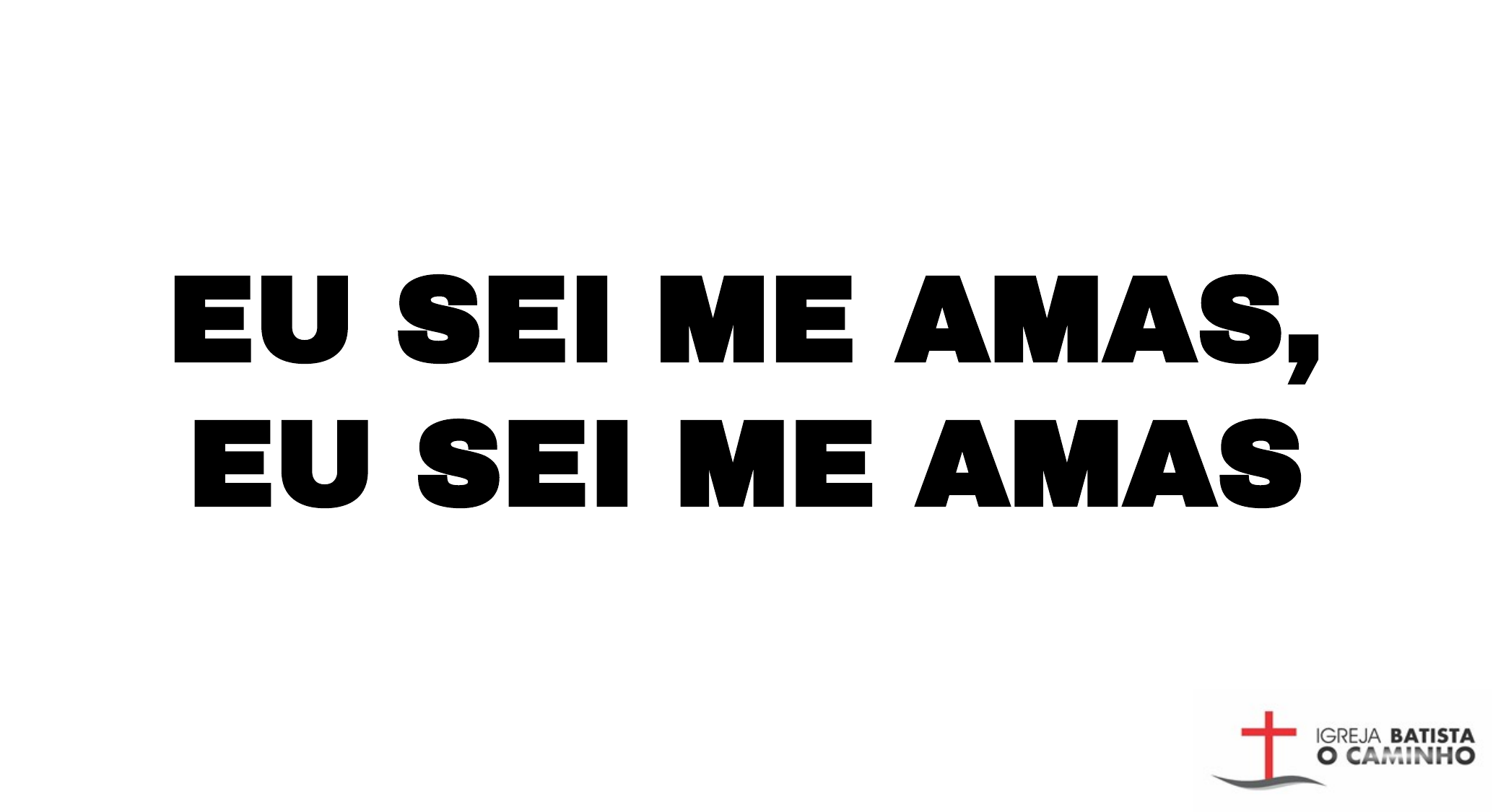

EU SEI ME AMAS,
EU SEI ME AMAS